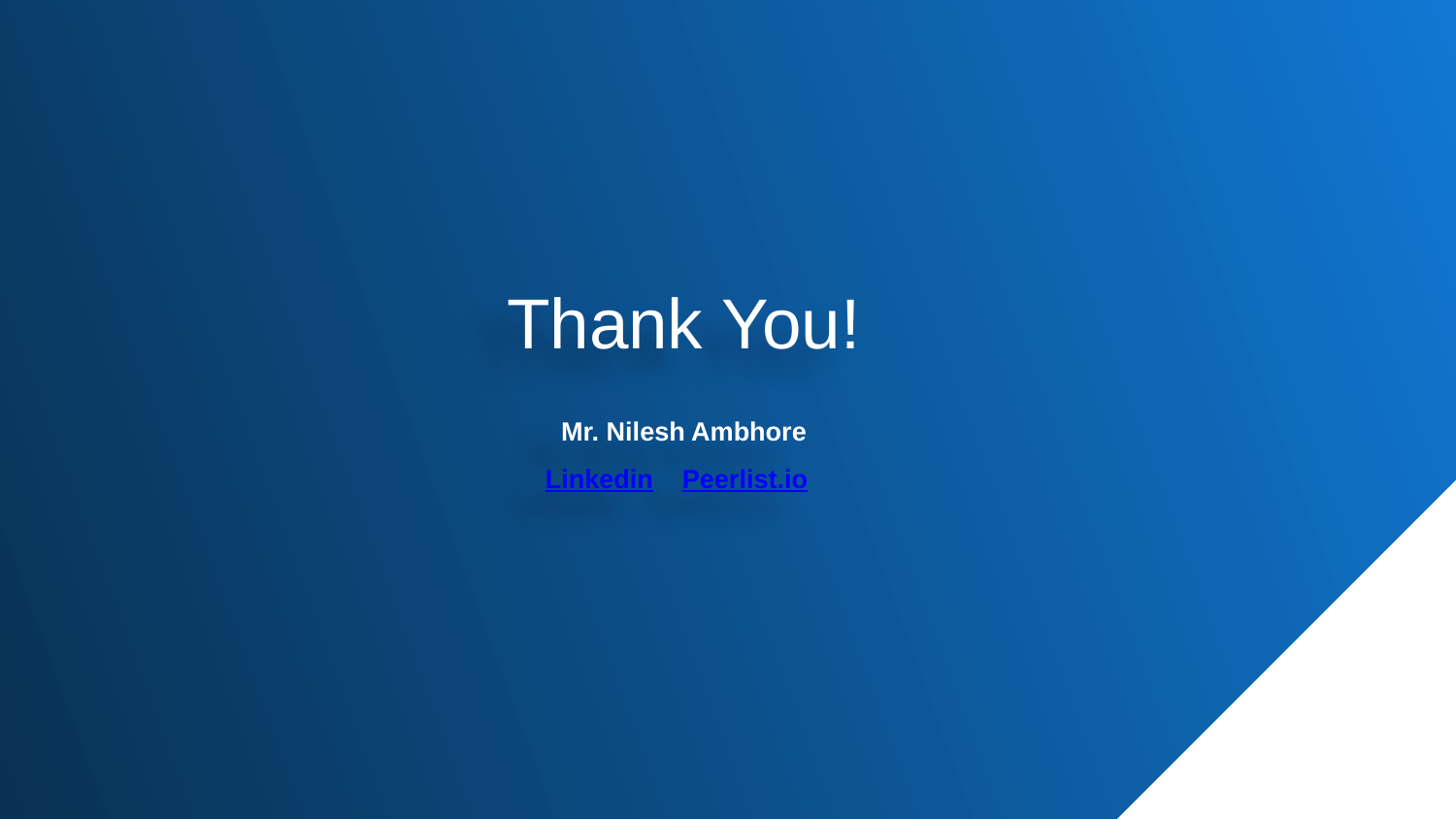

Thank You!

Mr. Nilesh Ambhore
Linkedin    Peerlist.io